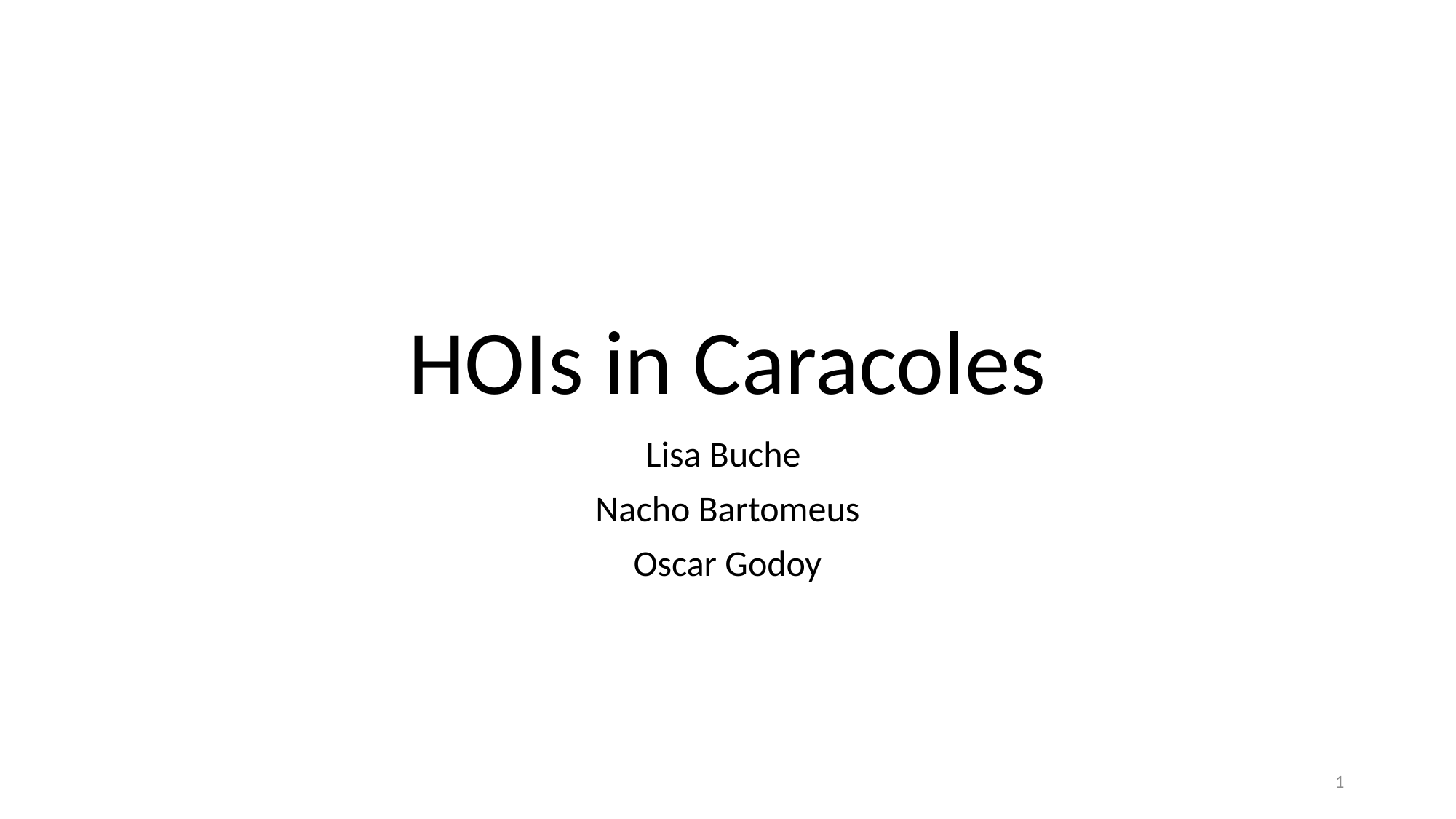

# HOIs in Caracoles
Lisa Buche
Nacho Bartomeus
Oscar Godoy
1